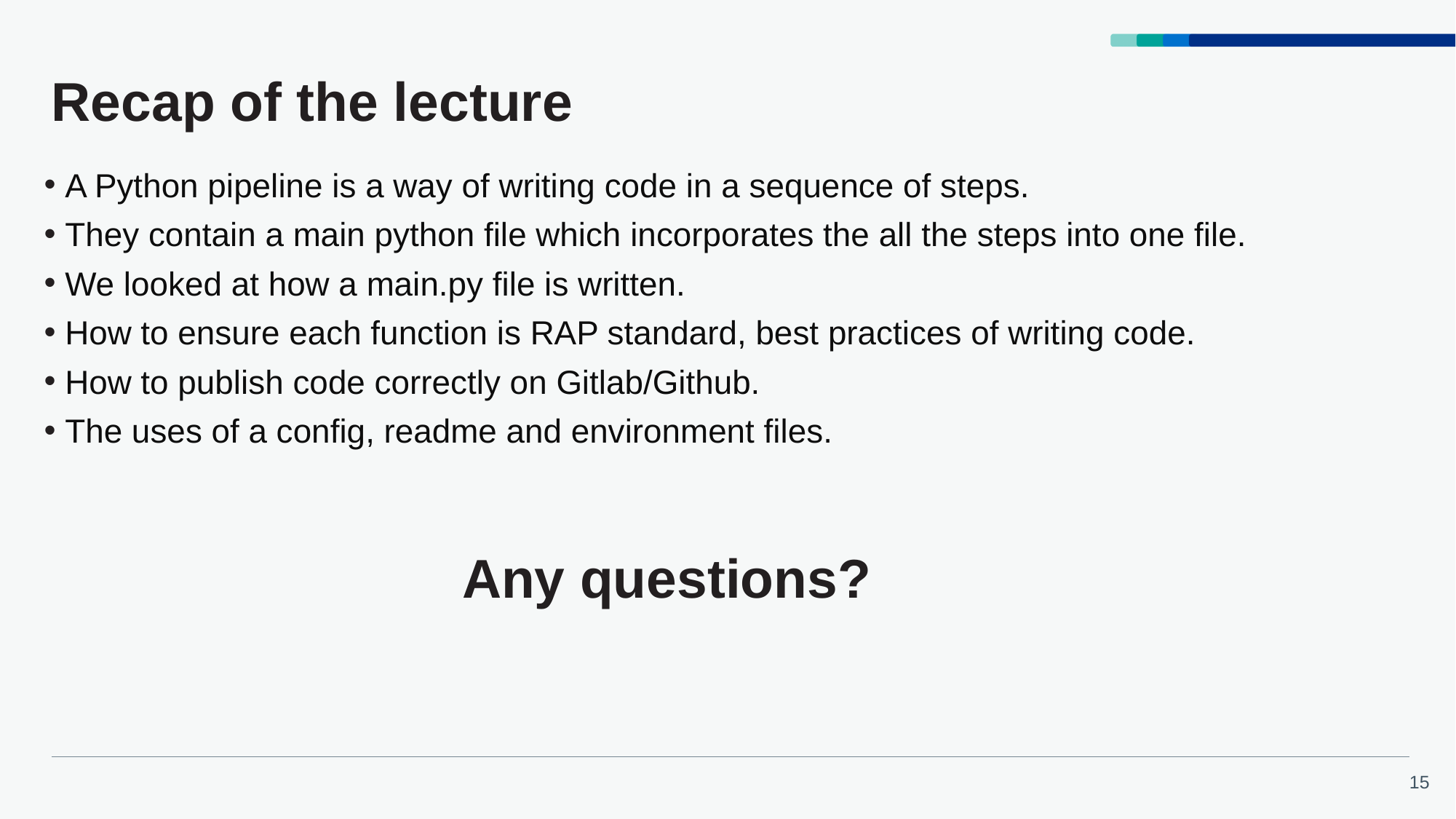

# Recap of the lecture
 A Python pipeline is a way of writing code in a sequence of steps.
 They contain a main python file which incorporates the all the steps into one file.
 We looked at how a main.py file is written.
 How to ensure each function is RAP standard, best practices of writing code.
 How to publish code correctly on Gitlab/Github.
 The uses of a config, readme and environment files.

Any questions?